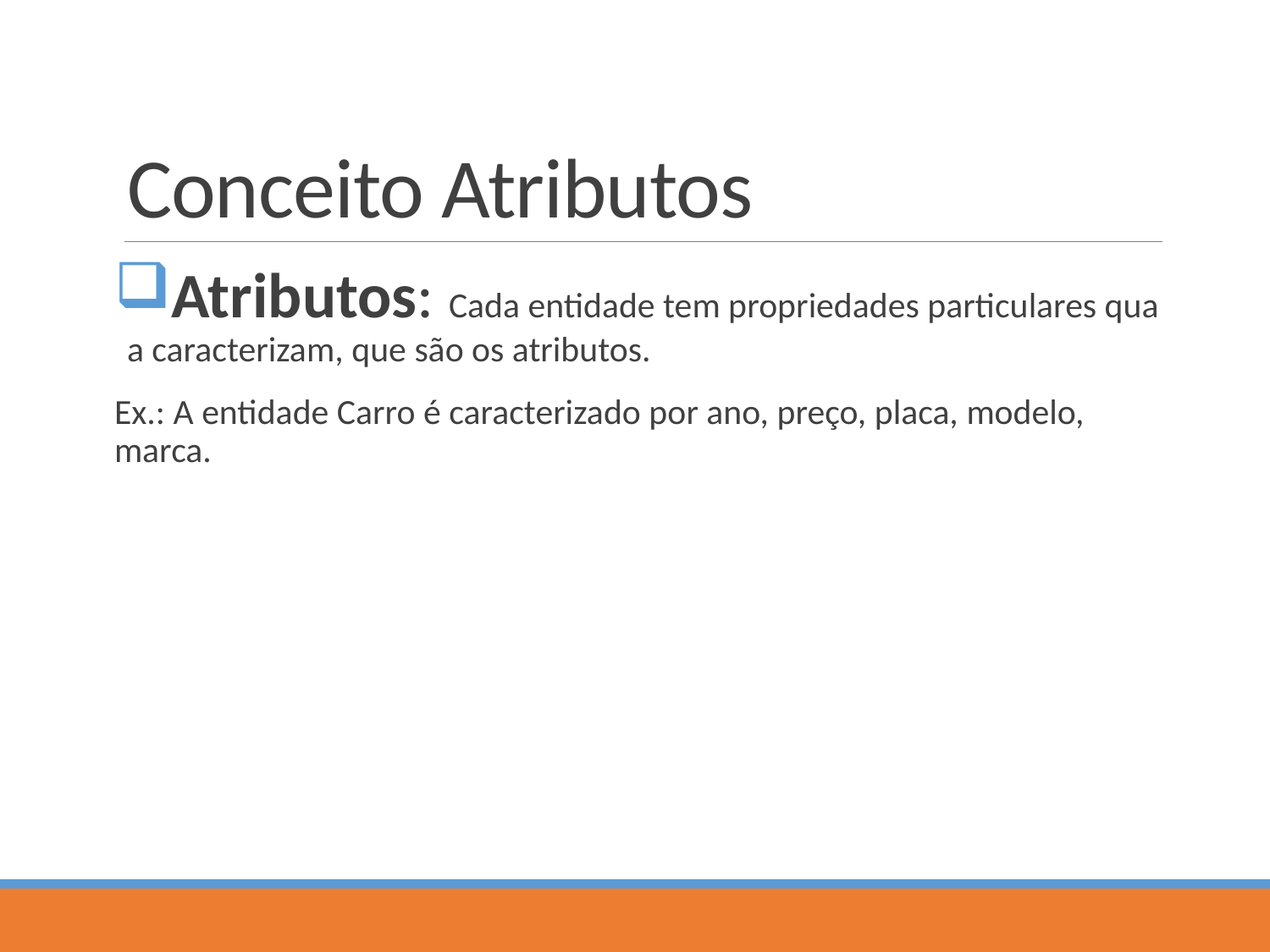

# Conceito Atributos
Atributos: Cada entidade tem propriedades particulares qua a caracterizam, que são os atributos.
Ex.: A entidade Carro é caracterizado por ano, preço, placa, modelo, marca.